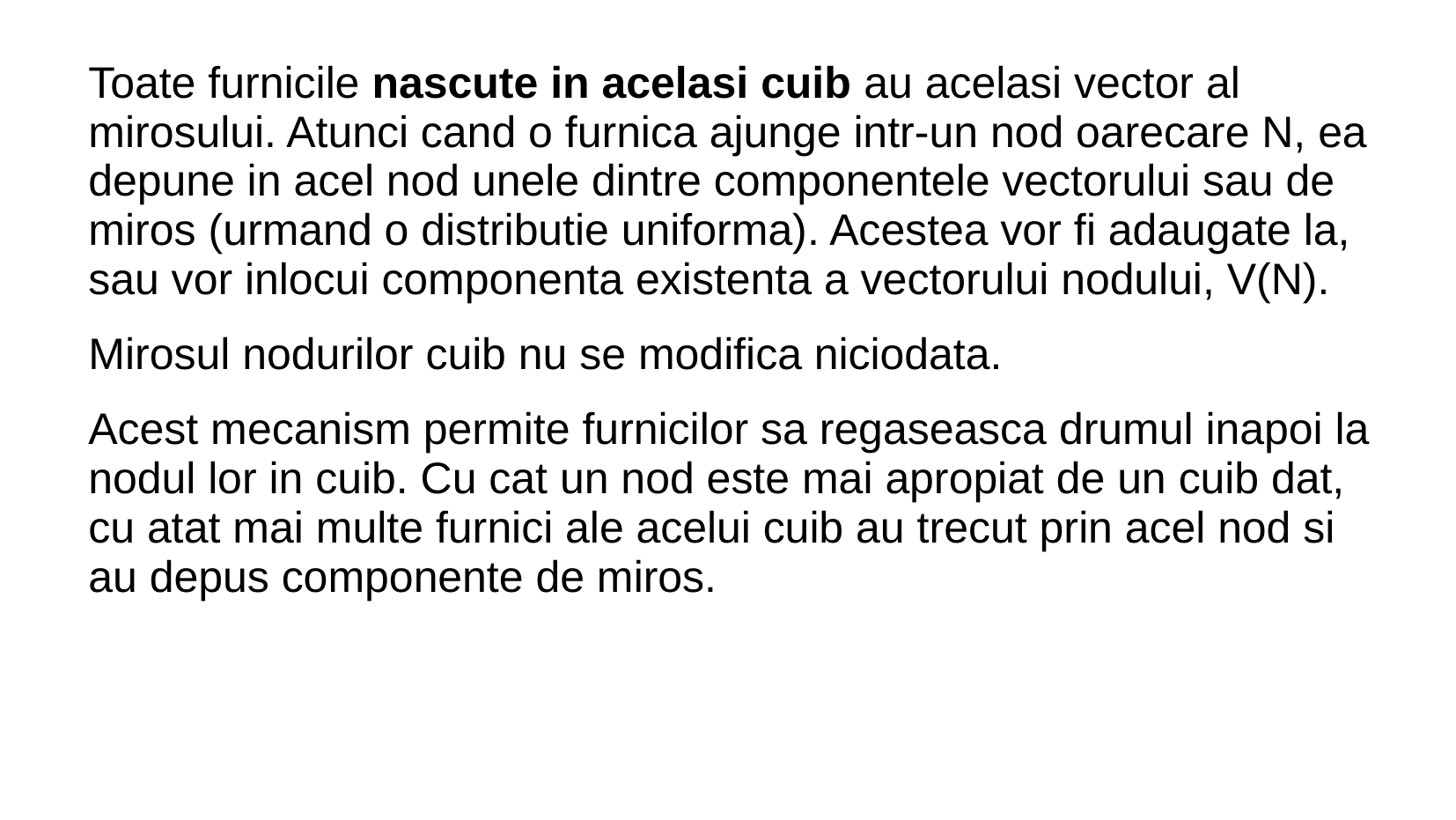

Toate furnicile nascute in acelasi cuib au acelasi vector al mirosului. Atunci cand o furnica ajunge intr-un nod oarecare N, ea depune in acel nod unele dintre componentele vectorului sau de miros (urmand o distributie uniforma). Acestea vor fi adaugate la, sau vor inlocui componenta existenta a vectorului nodului, V(N).
Mirosul nodurilor cuib nu se modifica niciodata.
Acest mecanism permite furnicilor sa regaseasca drumul inapoi la nodul lor in cuib. Cu cat un nod este mai apropiat de un cuib dat, cu atat mai multe furnici ale acelui cuib au trecut prin acel nod si au depus componente de miros.